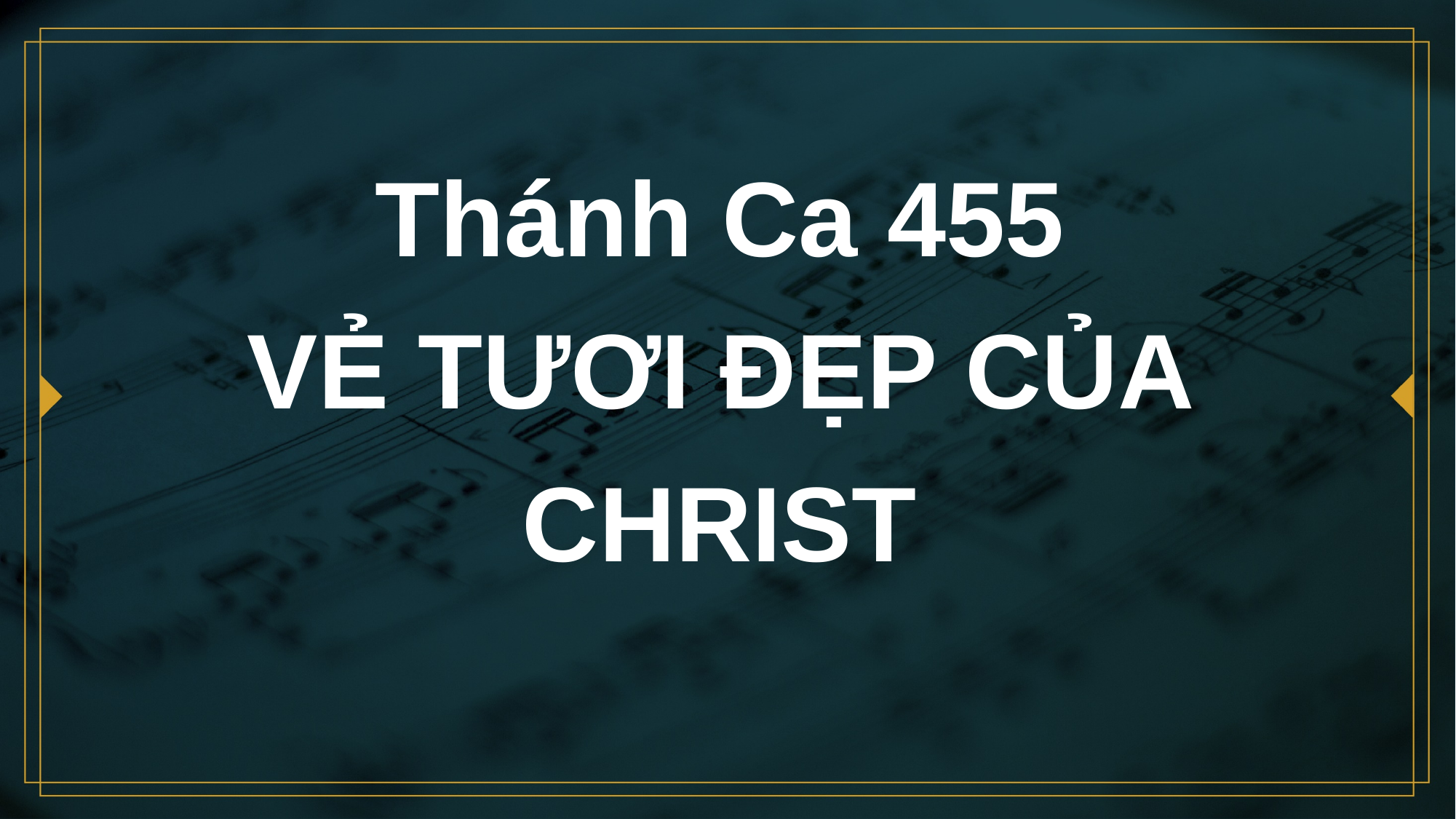

# Thánh Ca 455 VẺ TƯƠI ĐẸP CỦA CHRIST